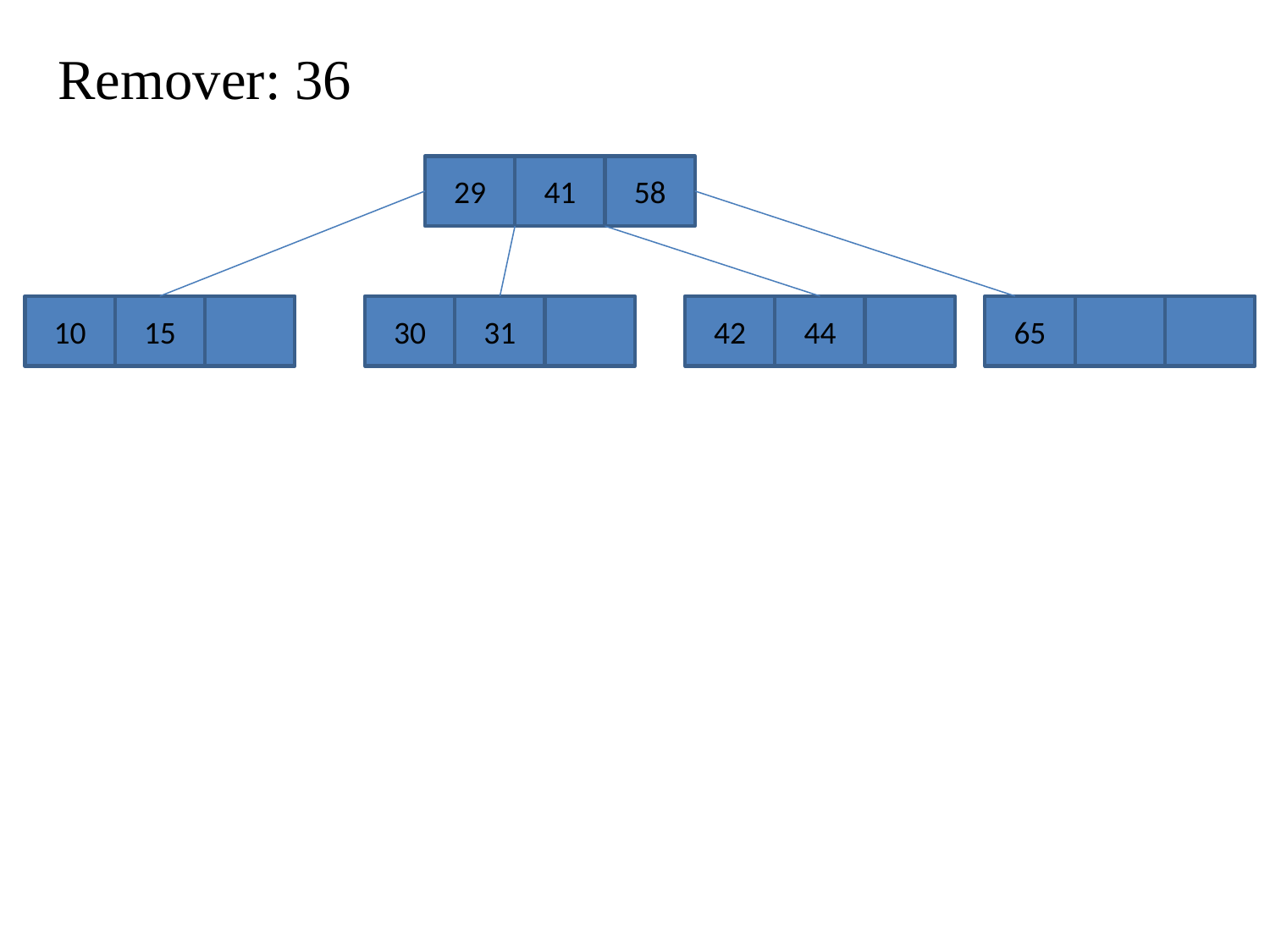

Remover: 36
29
41
58
10
15

30
31

42
44

65